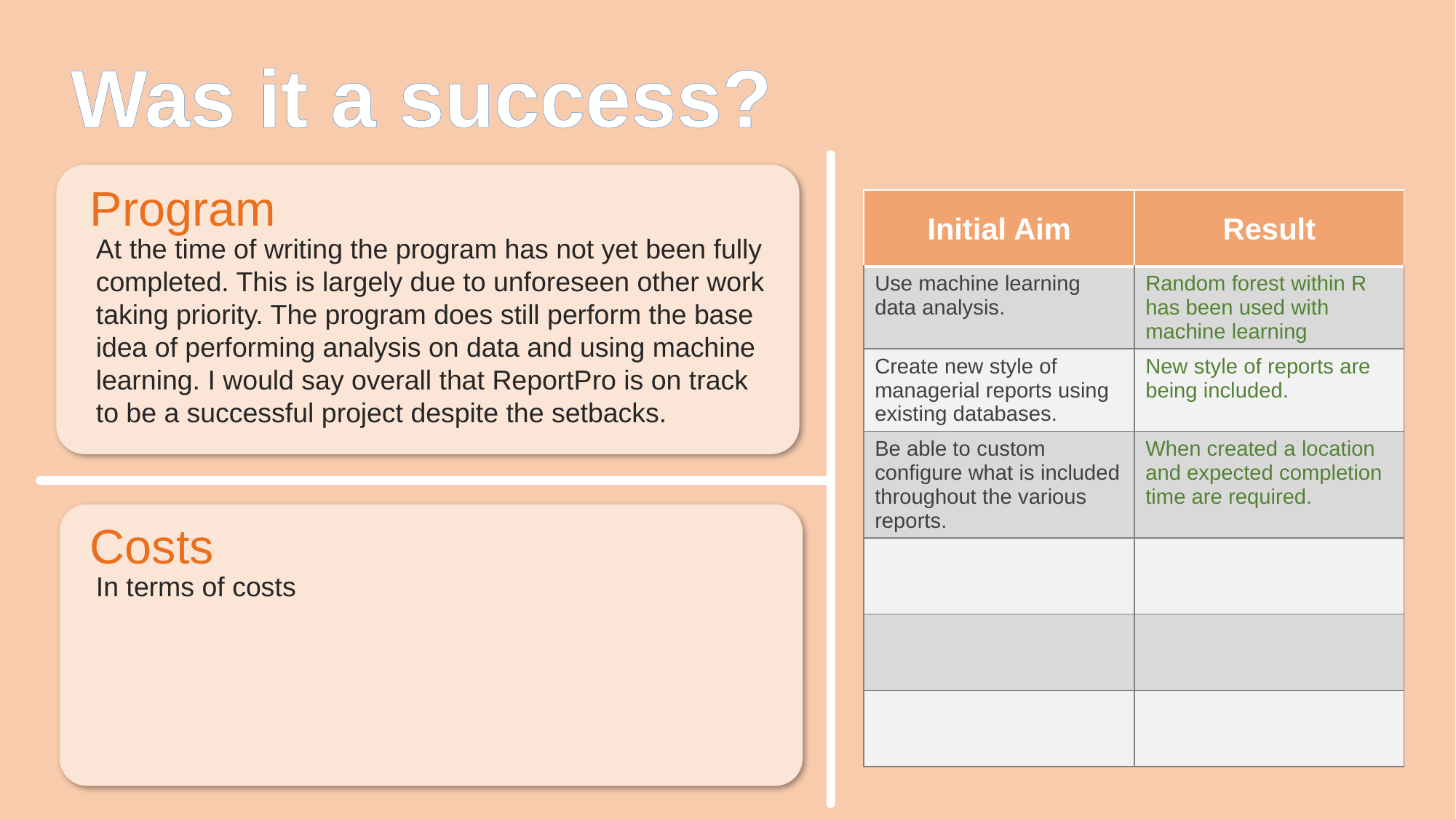

Was it a success?

Program
| Initial Aim | Result |
| --- | --- |
| Use machine learning data analysis. | Random forest within R has been used with machine learning |
| Create new style of managerial reports using existing databases. | New style of reports are being included. |
| Be able to custom configure what is included throughout the various reports. | When created a location and expected completion time are required. |
|  |  |
|  |  |
|  |  |
At the time of writing the program has not yet been fully completed. This is largely due to unforeseen other work taking priority. The program does still perform the base idea of performing analysis on data and using machine learning. I would say overall that ReportPro is on track to be a successful project despite the setbacks.

Costs
In terms of costs